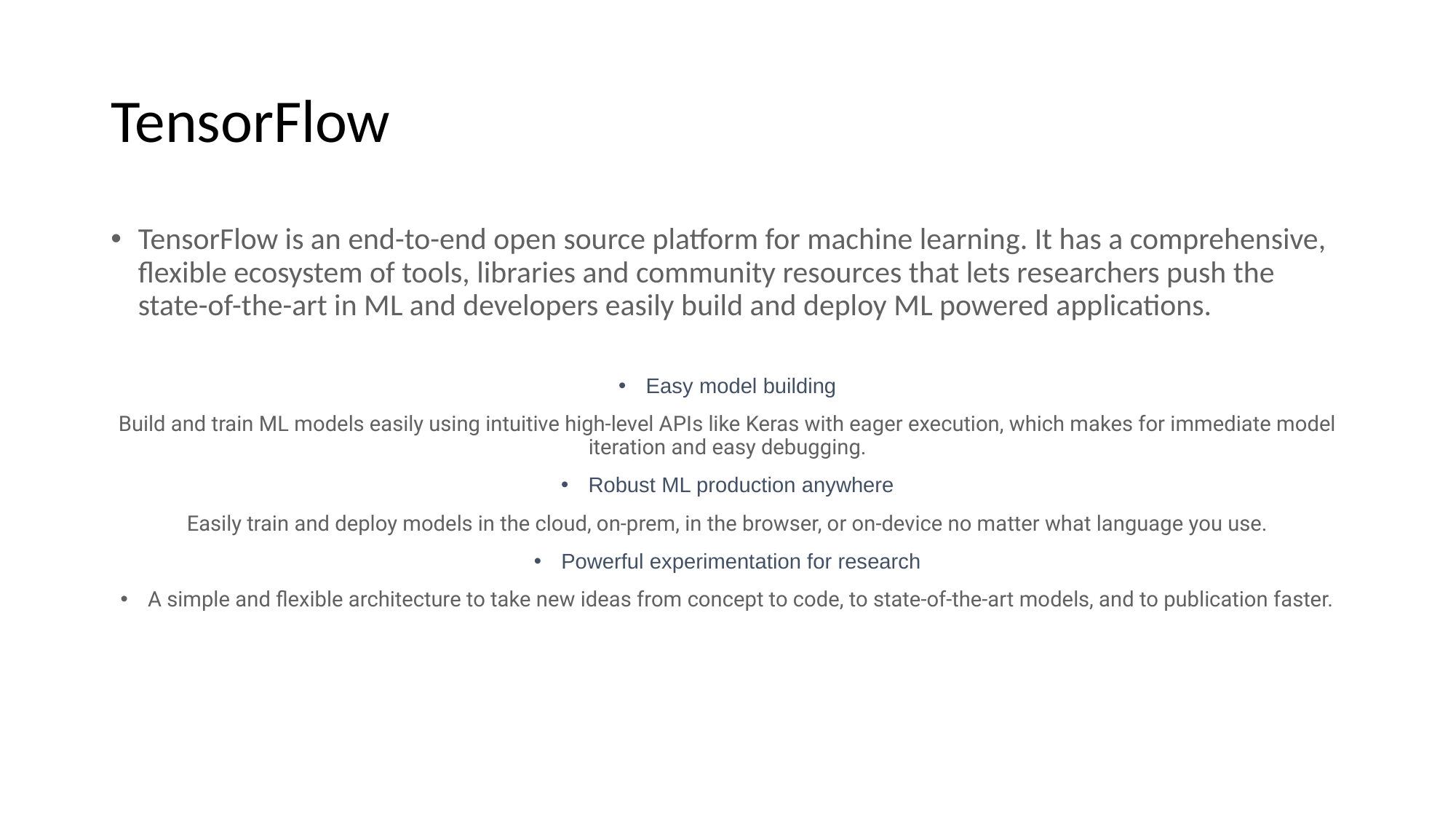

# TensorFlow
TensorFlow is an end-to-end open source platform for machine learning. It has a comprehensive, flexible ecosystem of tools, libraries and community resources that lets researchers push the state-of-the-art in ML and developers easily build and deploy ML powered applications.

Easy model building
Build and train ML models easily using intuitive high-level APIs like Keras with eager execution, which makes for immediate model iteration and easy debugging.
Robust ML production anywhere
Easily train and deploy models in the cloud, on-prem, in the browser, or on-device no matter what language you use.
Powerful experimentation for research
A simple and flexible architecture to take new ideas from concept to code, to state-of-the-art models, and to publication faster.